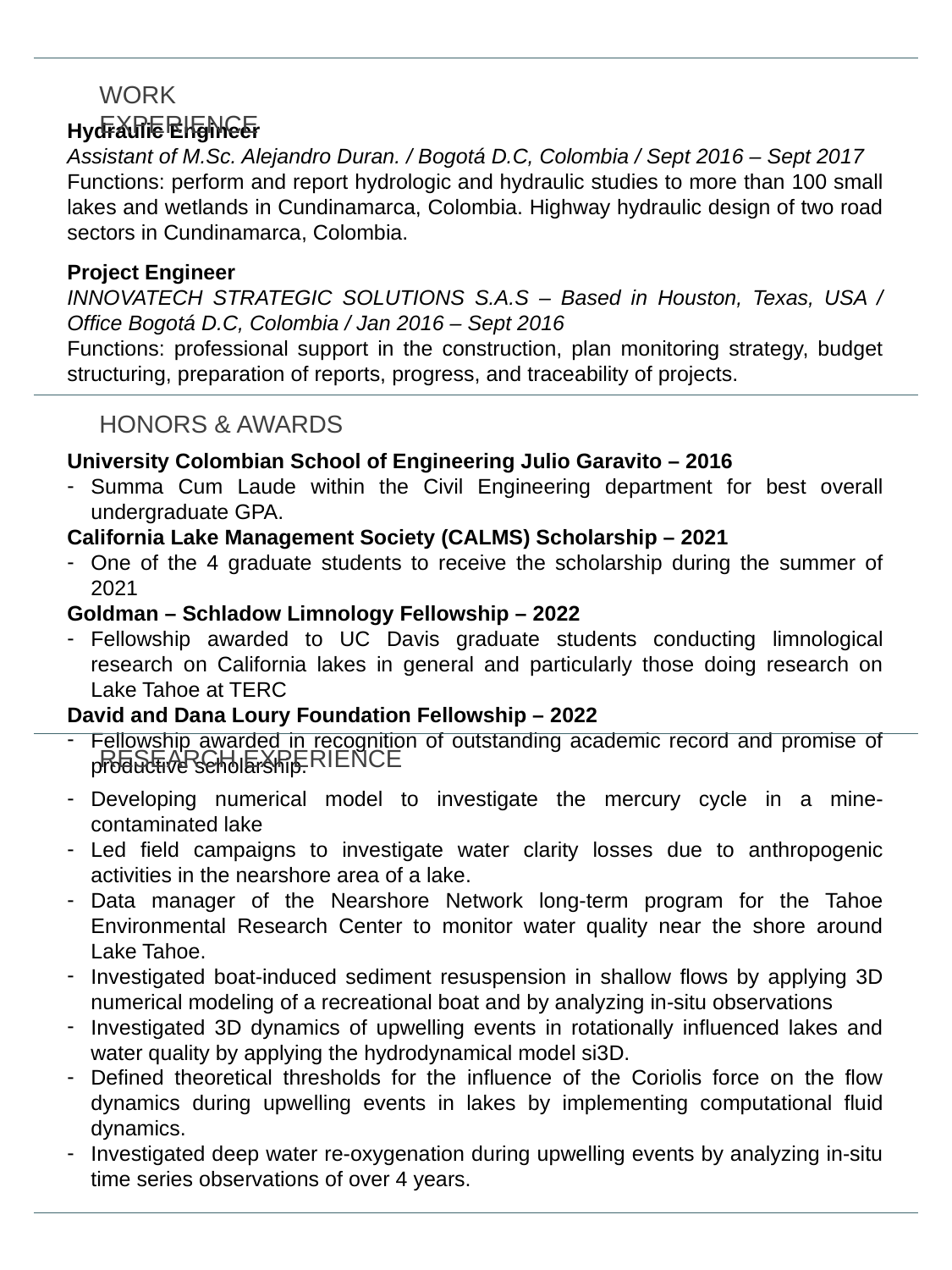

WORK EXPERIENCE
Hydraulic Engineer
Assistant of M.Sc. Alejandro Duran. / Bogotá D.C, Colombia / Sept 2016 – Sept 2017
Functions: perform and report hydrologic and hydraulic studies to more than 100 small lakes and wetlands in Cundinamarca, Colombia. Highway hydraulic design of two road sectors in Cundinamarca, Colombia.
Project Engineer
INNOVATECH STRATEGIC SOLUTIONS S.A.S – Based in Houston, Texas, USA / Office Bogotá D.C, Colombia / Jan 2016 – Sept 2016
Functions: professional support in the construction, plan monitoring strategy, budget structuring, preparation of reports, progress, and traceability of projects.
HONORS & AWARDS
University Colombian School of Engineering Julio Garavito – 2016
Summa Cum Laude within the Civil Engineering department for best overall undergraduate GPA.
California Lake Management Society (CALMS) Scholarship – 2021
One of the 4 graduate students to receive the scholarship during the summer of 2021
Goldman – Schladow Limnology Fellowship – 2022
Fellowship awarded to UC Davis graduate students conducting limnological research on California lakes in general and particularly those doing research on Lake Tahoe at TERC
David and Dana Loury Foundation Fellowship – 2022
Fellowship awarded in recognition of outstanding academic record and promise of productive scholarship.
RESEARCH EXPERIENCE
Developing numerical model to investigate the mercury cycle in a mine-contaminated lake
Led field campaigns to investigate water clarity losses due to anthropogenic activities in the nearshore area of a lake.
Data manager of the Nearshore Network long-term program for the Tahoe Environmental Research Center to monitor water quality near the shore around Lake Tahoe.
Investigated boat-induced sediment resuspension in shallow flows by applying 3D numerical modeling of a recreational boat and by analyzing in-situ observations
Investigated 3D dynamics of upwelling events in rotationally influenced lakes and water quality by applying the hydrodynamical model si3D.
Defined theoretical thresholds for the influence of the Coriolis force on the flow dynamics during upwelling events in lakes by implementing computational fluid dynamics.
Investigated deep water re-oxygenation during upwelling events by analyzing in-situ time series observations of over 4 years.